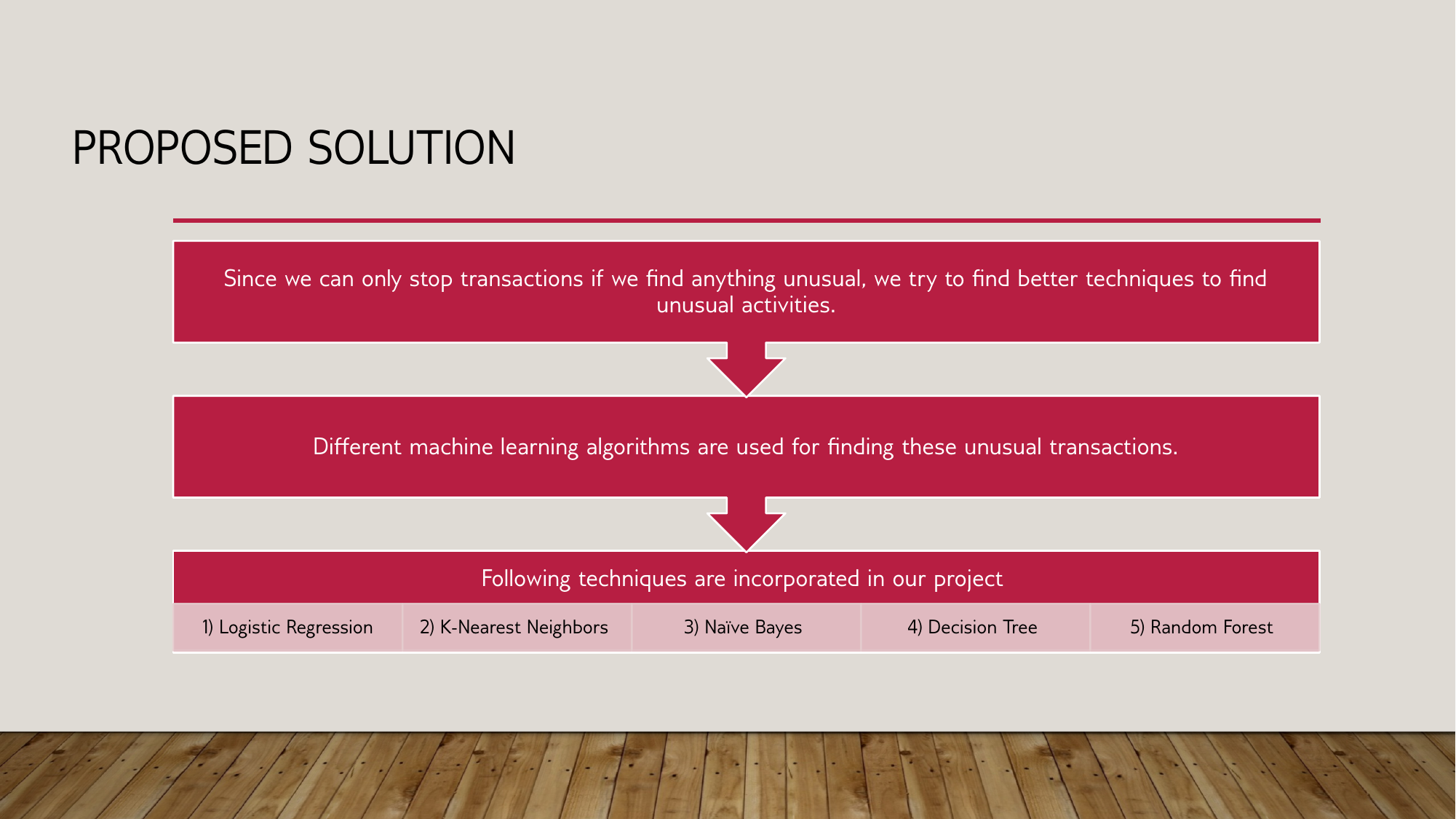

# Proposed Solution
Following techniques are incorporated in our project
1) Logistic Regression
2) K-Nearest Neighbors
3) Naïve Bayes
4) Decision Tree
5) Random Forest
Different machine learning algorithms are used for finding these unusual transactions.
Since we can only stop transactions if we find anything unusual, we try to find better techniques to find unusual activities.